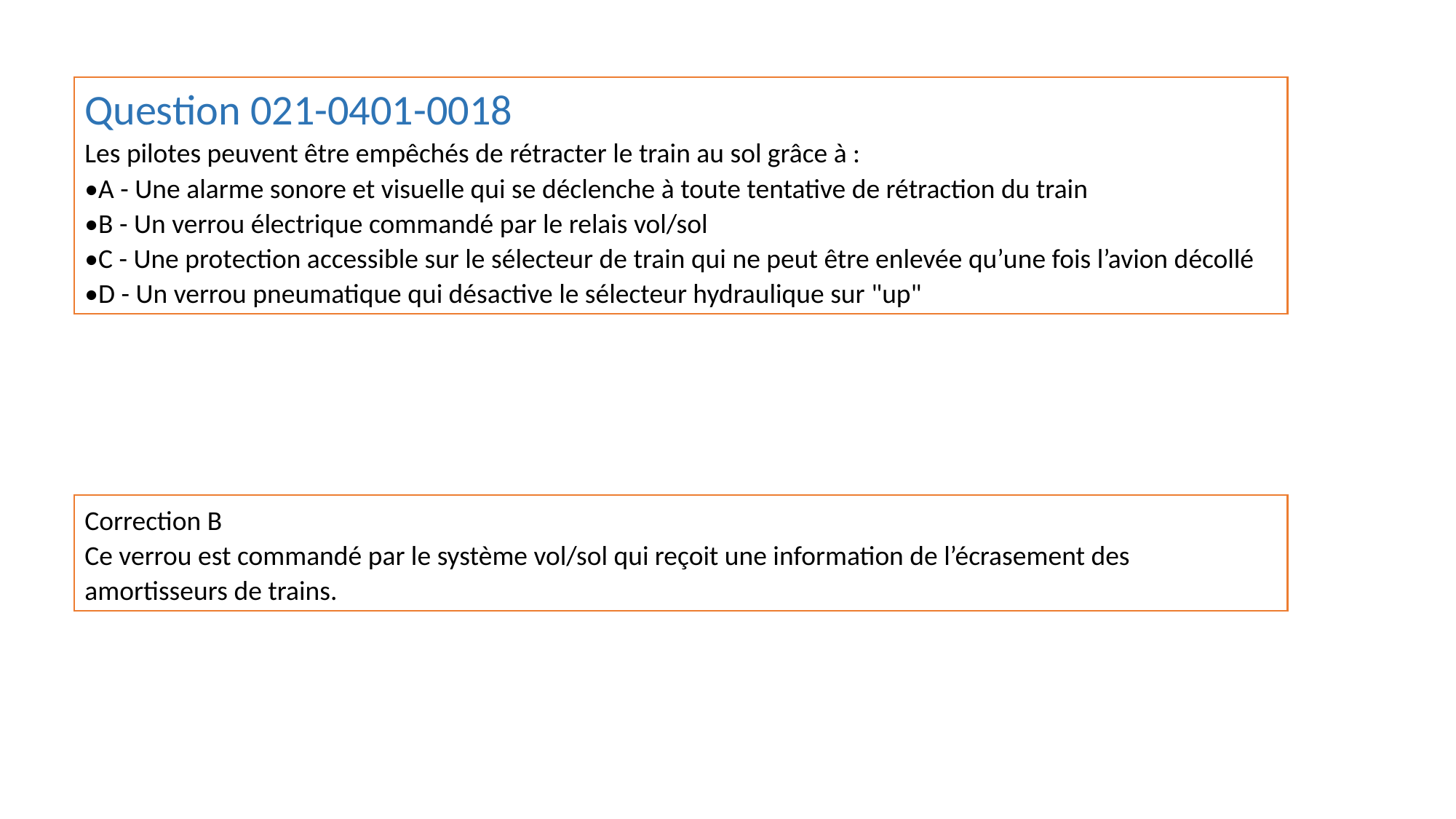

Question 021-0401-0018
Les pilotes peuvent être empêchés de rétracter le train au sol grâce à :
•A - Une alarme sonore et visuelle qui se déclenche à toute tentative de rétraction du train
•B - Un verrou électrique commandé par le relais vol/sol
•C - Une protection accessible sur le sélecteur de train qui ne peut être enlevée qu’une fois l’avion décollé
•D - Un verrou pneumatique qui désactive le sélecteur hydraulique sur "up"
Correction B
Ce verrou est commandé par le système vol/sol qui reçoit une information de l’écrasement des amortisseurs de trains.